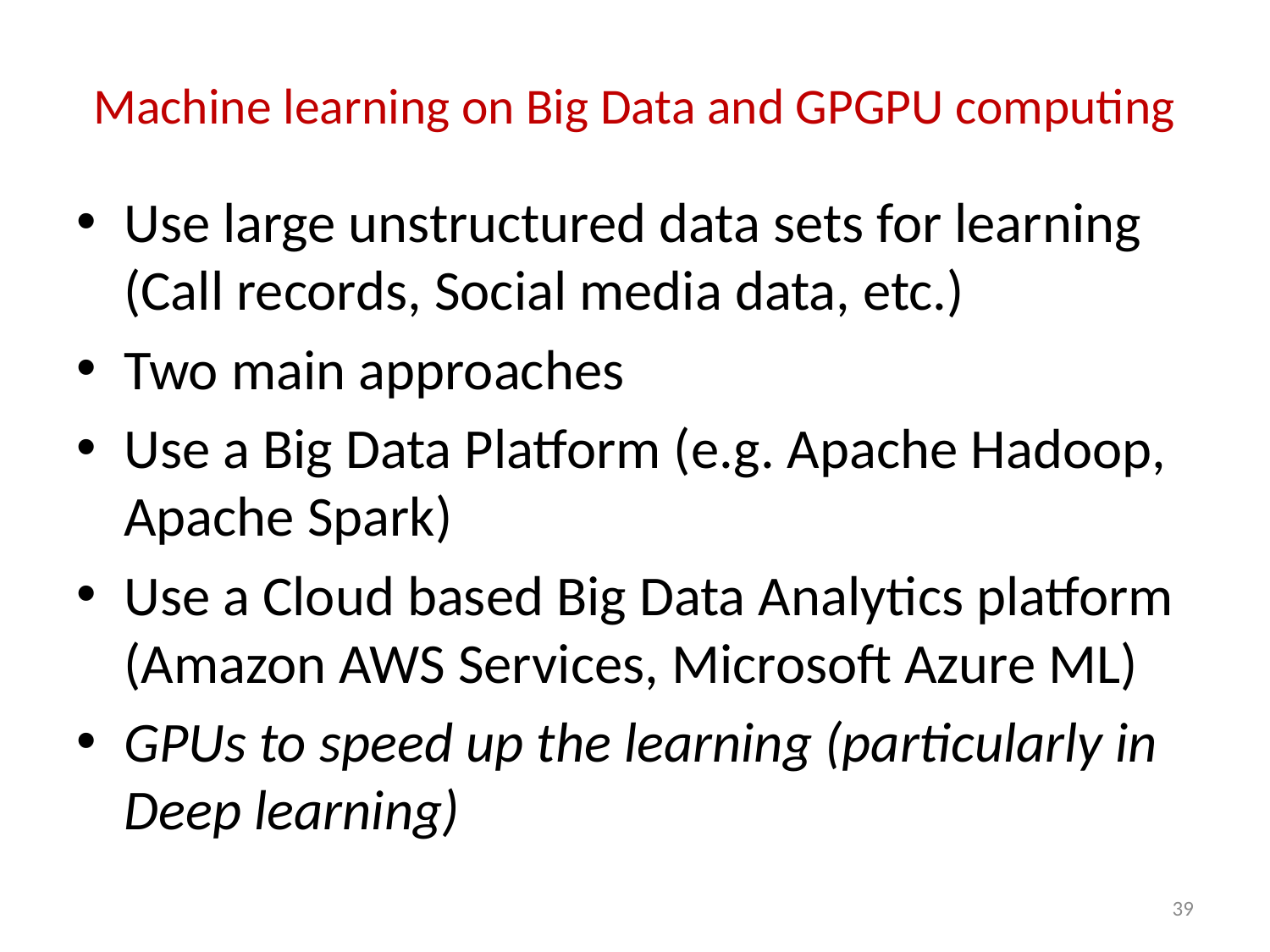

# Machine learning on Big Data and GPGPU computing
Use large unstructured data sets for learning (Call records, Social media data, etc.)
Two main approaches
Use a Big Data Platform (e.g. Apache Hadoop, Apache Spark)
Use a Cloud based Big Data Analytics platform (Amazon AWS Services, Microsoft Azure ML)
GPUs to speed up the learning (particularly in Deep learning)
39